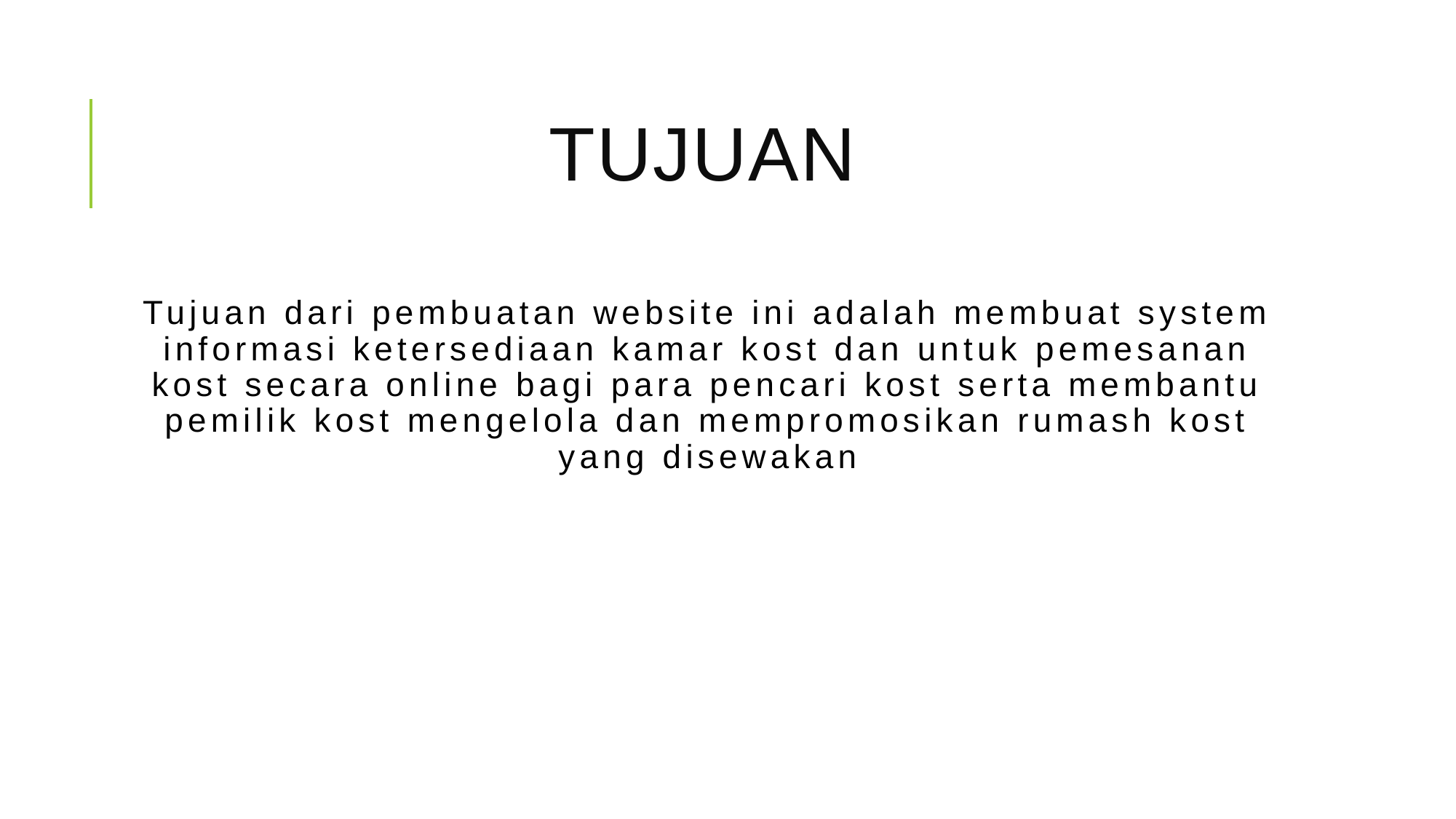

# Tujuan
Tujuan dari pembuatan website ini adalah membuat system informasi ketersediaan kamar kost dan untuk pemesanan kost secara online bagi para pencari kost serta membantu pemilik kost mengelola dan mempromosikan rumash kost yang disewakan